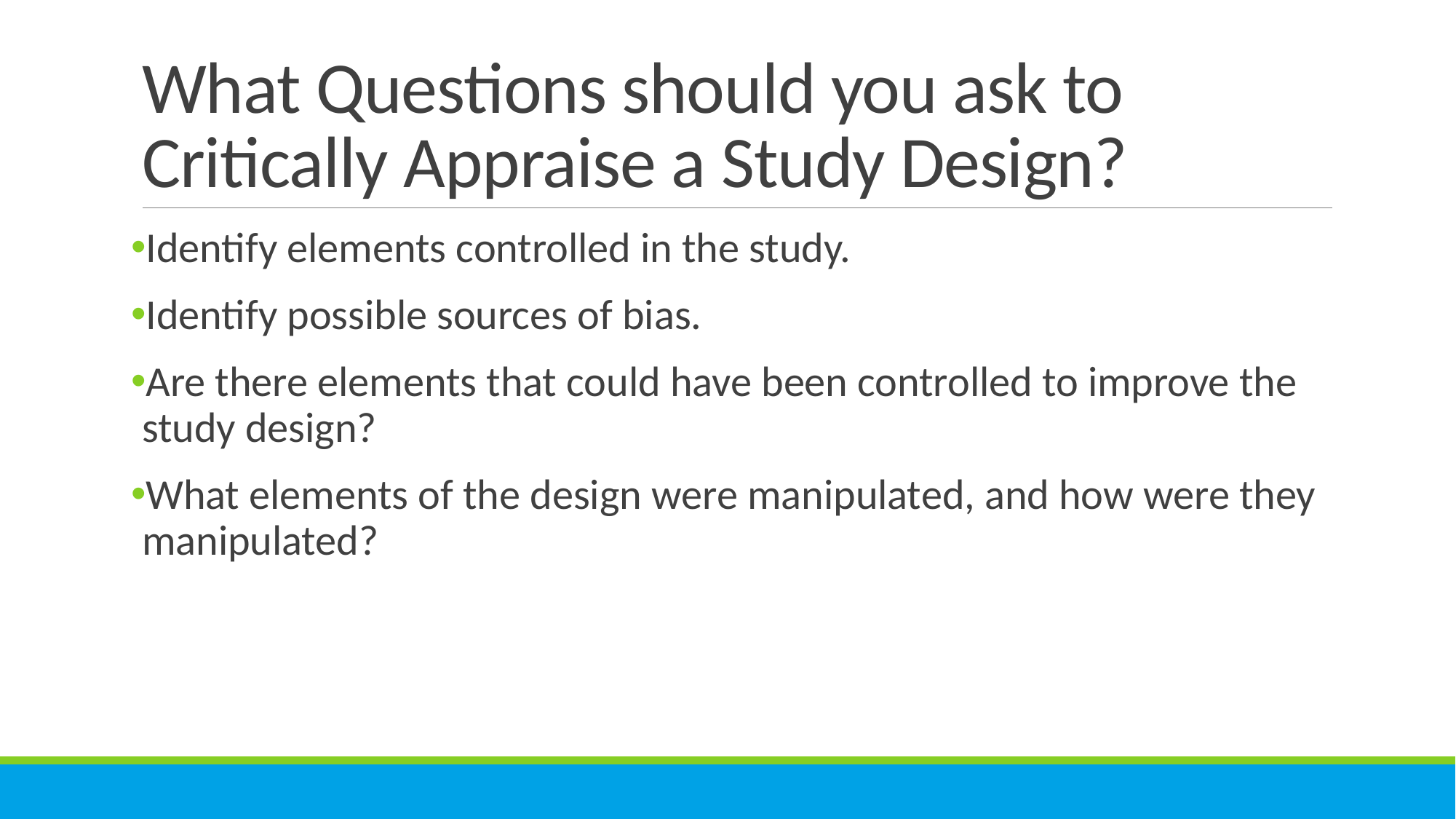

# What Questions should you ask to Critically Appraise a Study Design?
Identify elements controlled in the study.
Identify possible sources of bias.
Are there elements that could have been controlled to improve the study design?
What elements of the design were manipulated, and how were they manipulated?